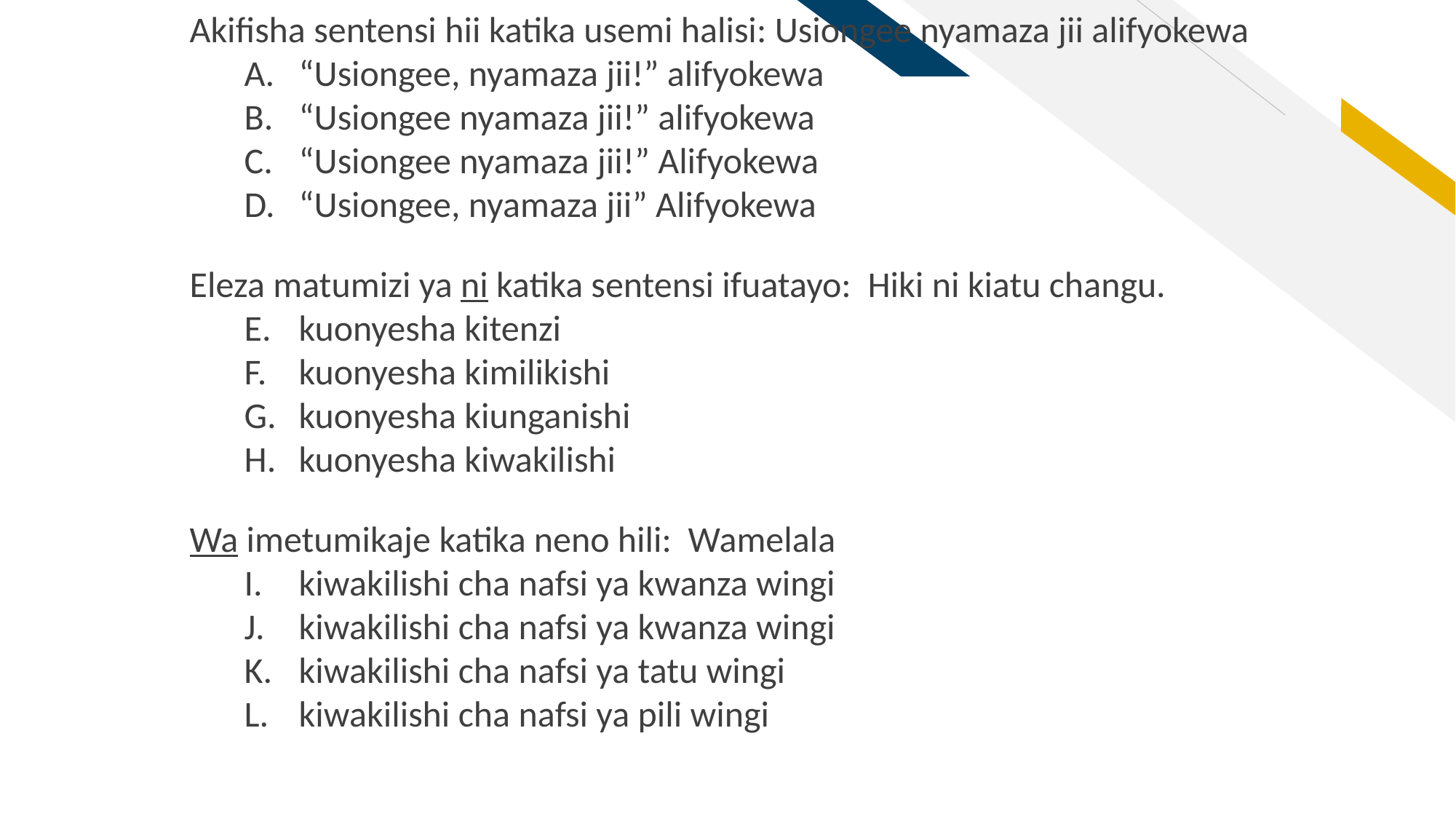

Akifisha sentensi hii katika usemi halisi: Usiongee nyamaza jii alifyokewa
“Usiongee, nyamaza jii!” alifyokewa
“Usiongee nyamaza jii!” alifyokewa
“Usiongee nyamaza jii!” Alifyokewa
“Usiongee, nyamaza jii” Alifyokewa

Eleza matumizi ya ni katika sentensi ifuatayo:  Hiki ni kiatu changu.
kuonyesha kitenzi
kuonyesha kimilikishi
kuonyesha kiunganishi
kuonyesha kiwakilishi

Wa imetumikaje katika neno hili:  Wamelala
kiwakilishi cha nafsi ya kwanza wingi
kiwakilishi cha nafsi ya kwanza wingi
kiwakilishi cha nafsi ya tatu wingi
kiwakilishi cha nafsi ya pili wingi